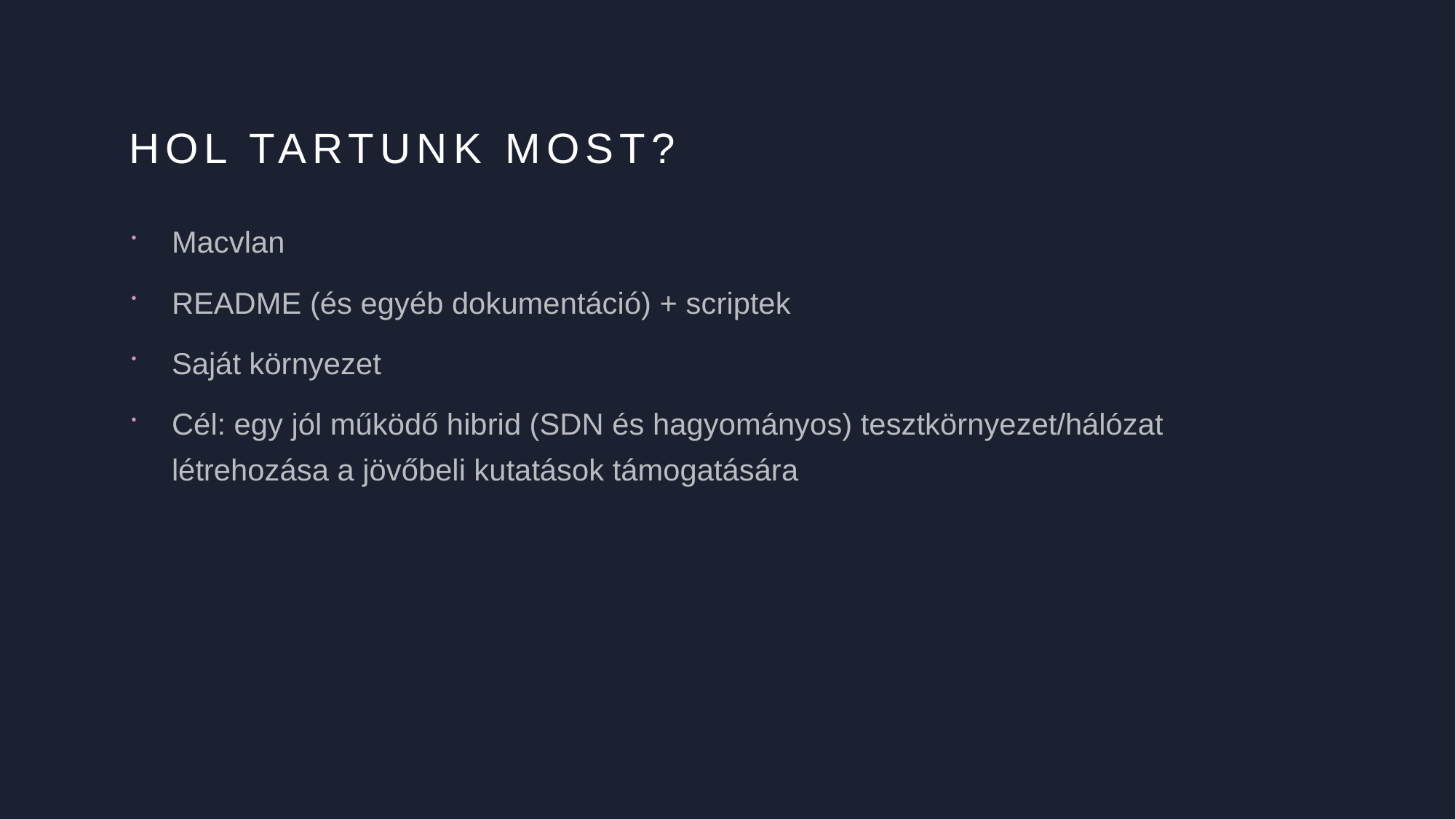

# Hol tartunk most?
Macvlan
README (és egyéb dokumentáció) + scriptek
Saját környezet
Cél: egy jól működő hibrid (SDN és hagyományos) tesztkörnyezet/hálózat létrehozása a jövőbeli kutatások támogatására